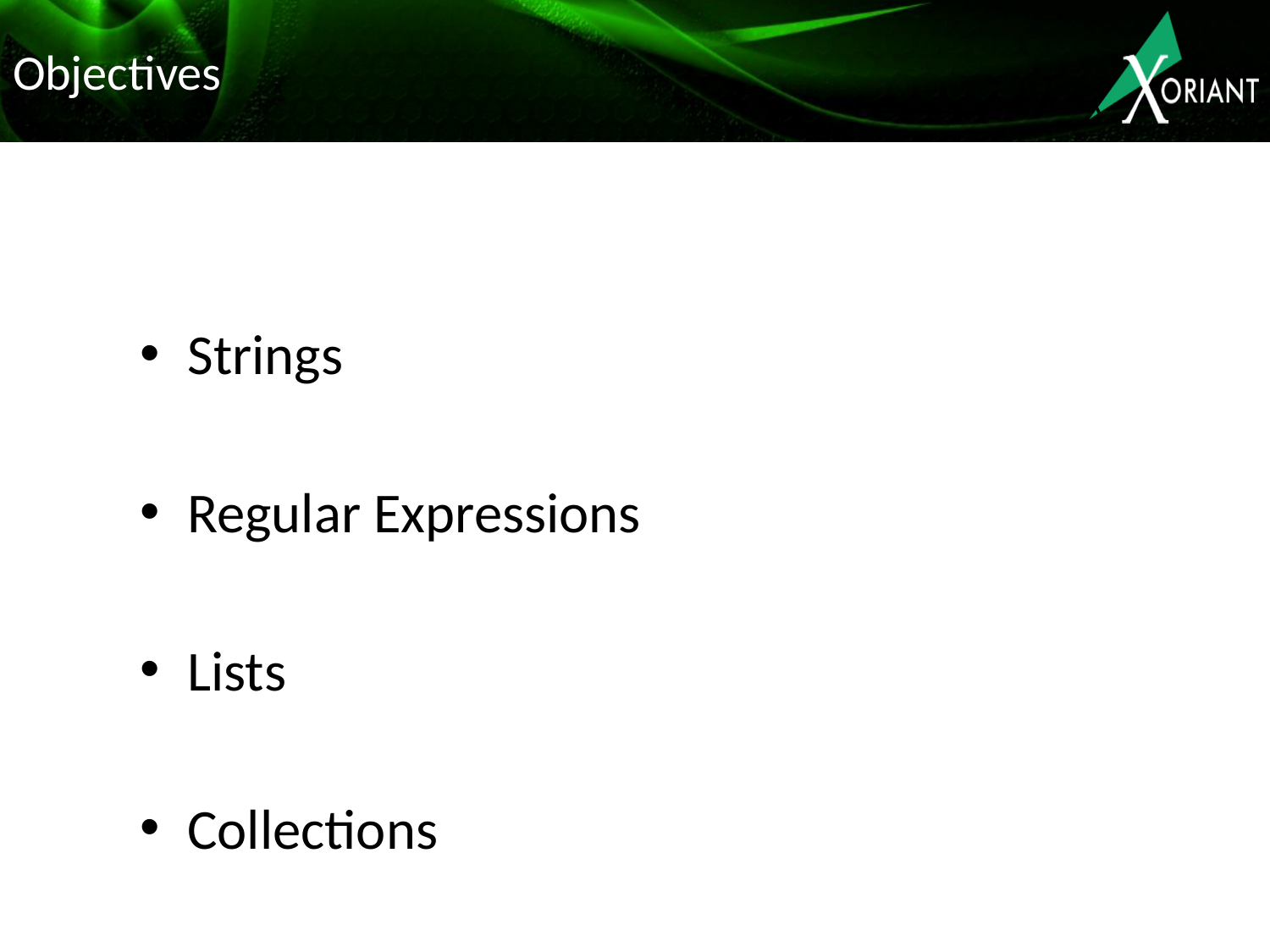

# Objectives

Strings

Regular Expressions

Lists

Collections